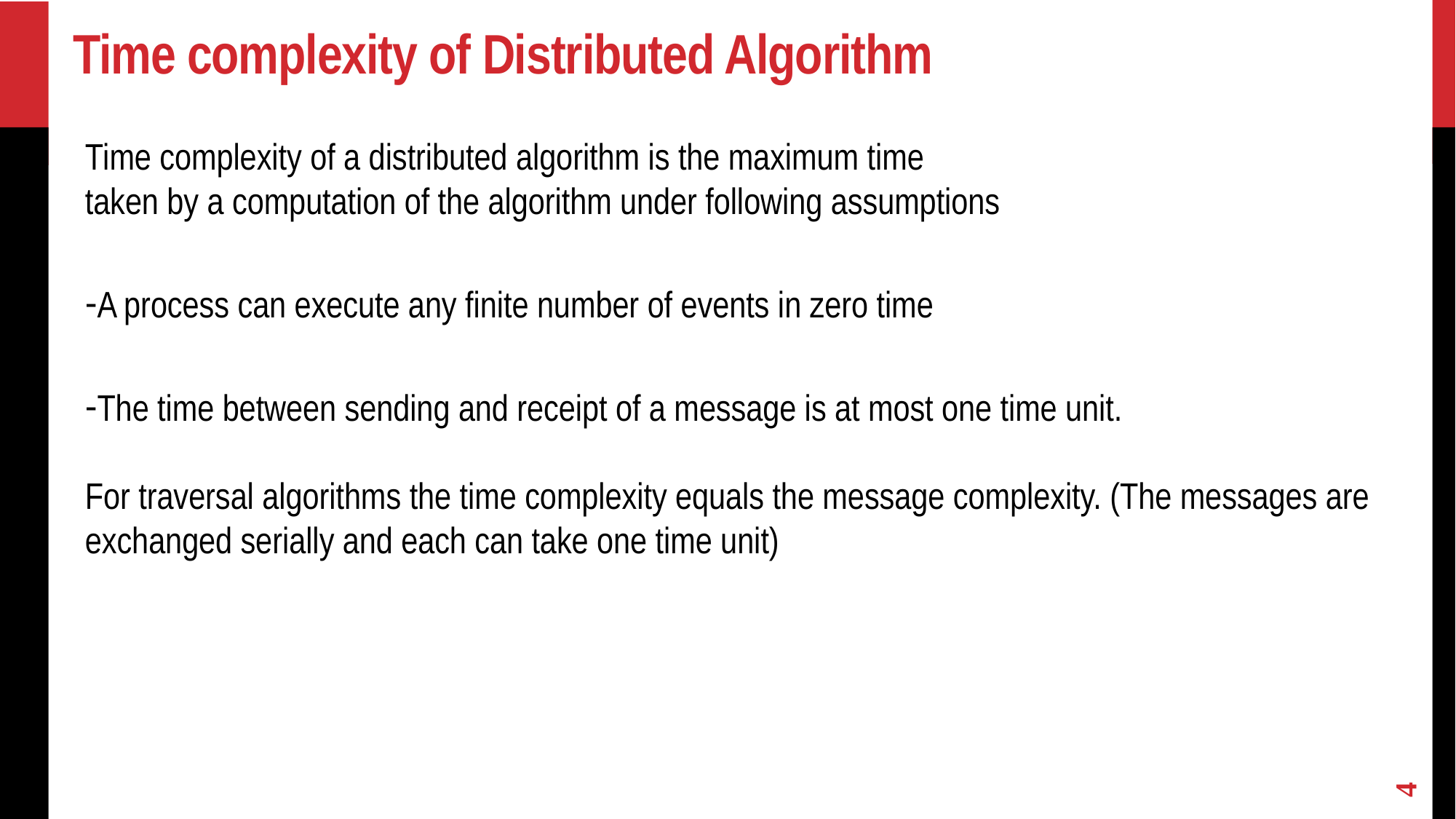

# Time complexity of Distributed Algorithm
Time complexity of a distributed algorithm is the maximum time
taken by a computation of the algorithm under following assumptions
A process can execute any finite number of events in zero time
The time between sending and receipt of a message is at most one time unit.
For traversal algorithms the time complexity equals the message complexity. (The messages are exchanged serially and each can take one time unit)
4